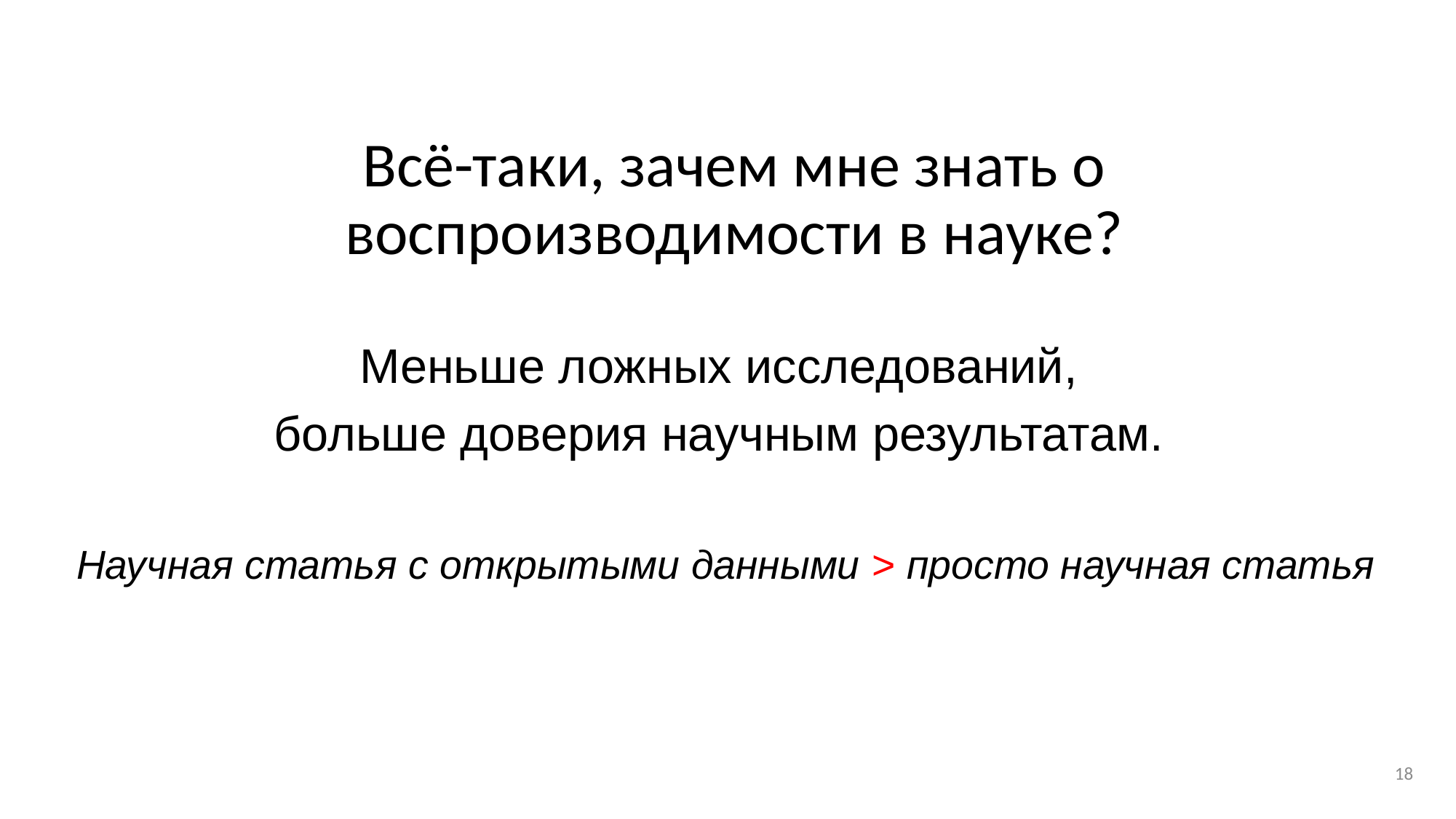

# Всё-таки, зачем мне знать о воспроизводимости в науке?
Меньше ложных исследований,
больше доверия научным результатам.

Научная статья с открытыми данными > просто научная статья
18